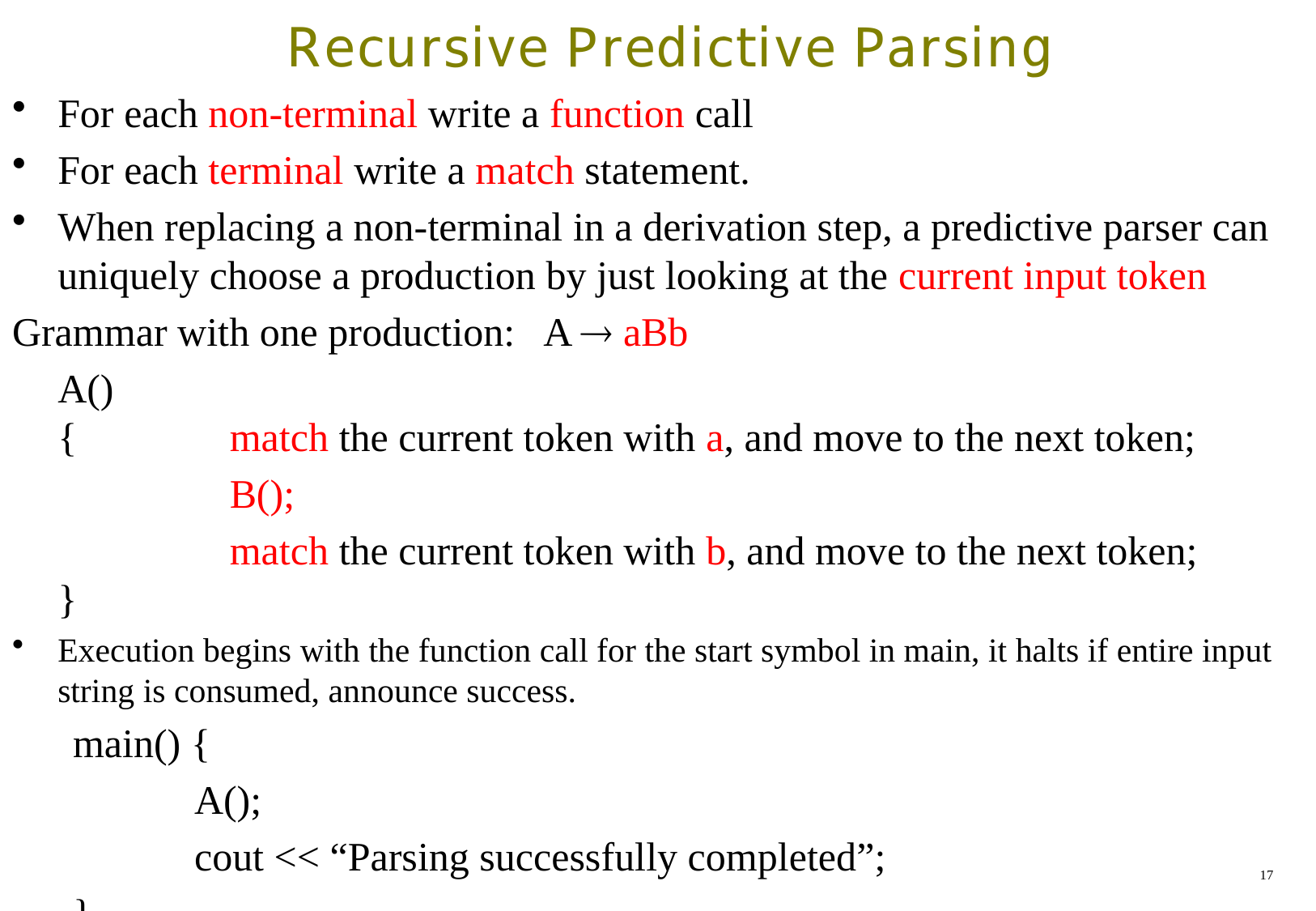

# Recursive Predictive Parsing
For each non-terminal write a function call
For each terminal write a match statement.
When replacing a non-terminal in a derivation step, a predictive parser can uniquely choose a production by just looking at the current input token
Grammar with one production:  	A → aBb
	A()
{	     match the current token with a, and move to the next token;
		     B();
		     match the current token with b, and move to the next token;	}
Execution begins with the function call for the start symbol in main, it halts if entire input string is consumed, announce success.
main() {
	A();
	cout << “Parsing successfully completed”;
}

17